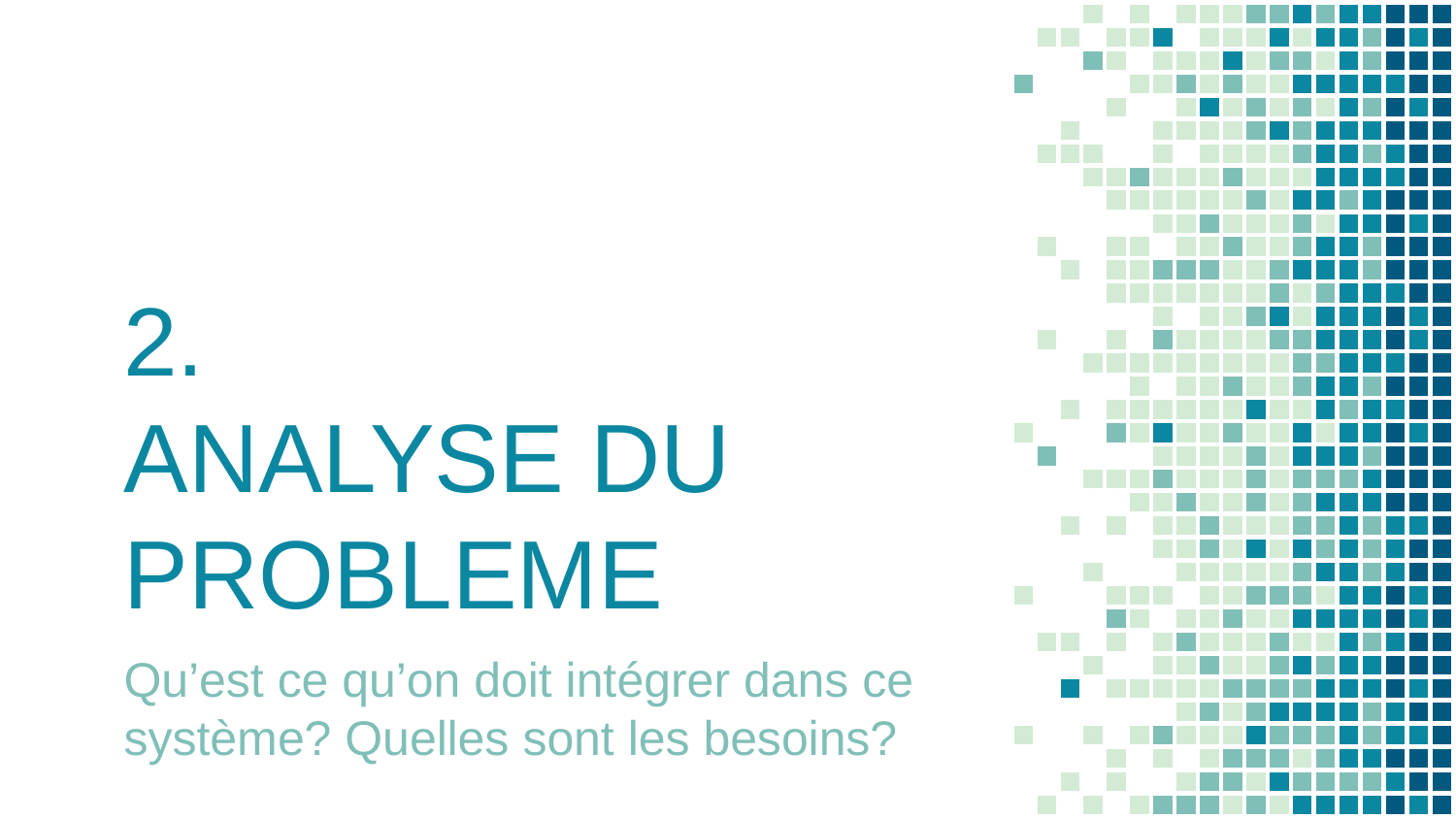

# 2.
ANALYSE DU PROBLEME
Qu’est ce qu’on doit intégrer dans ce système? Quelles sont les besoins?